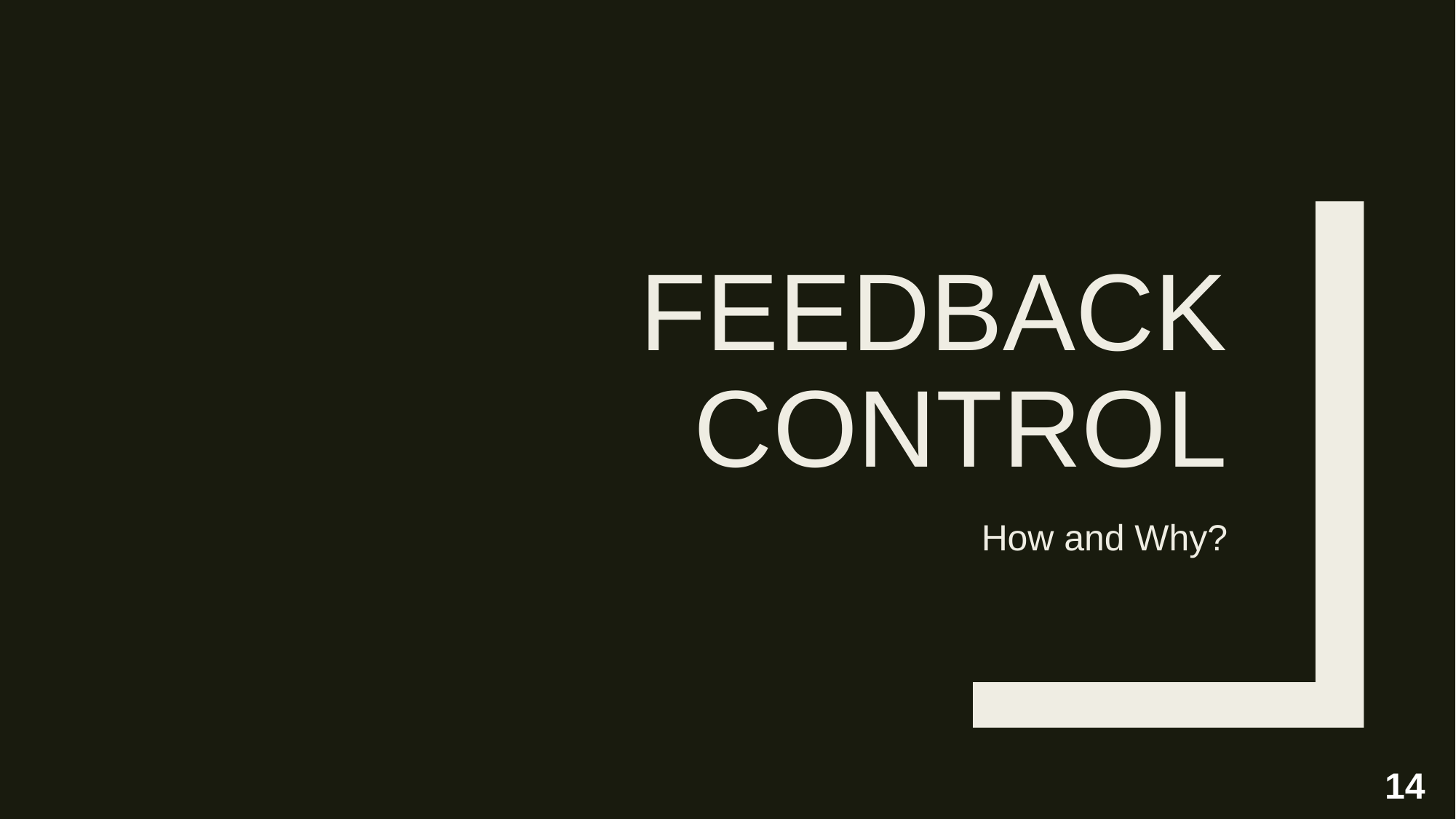

# Feedback Control
How and Why?
14